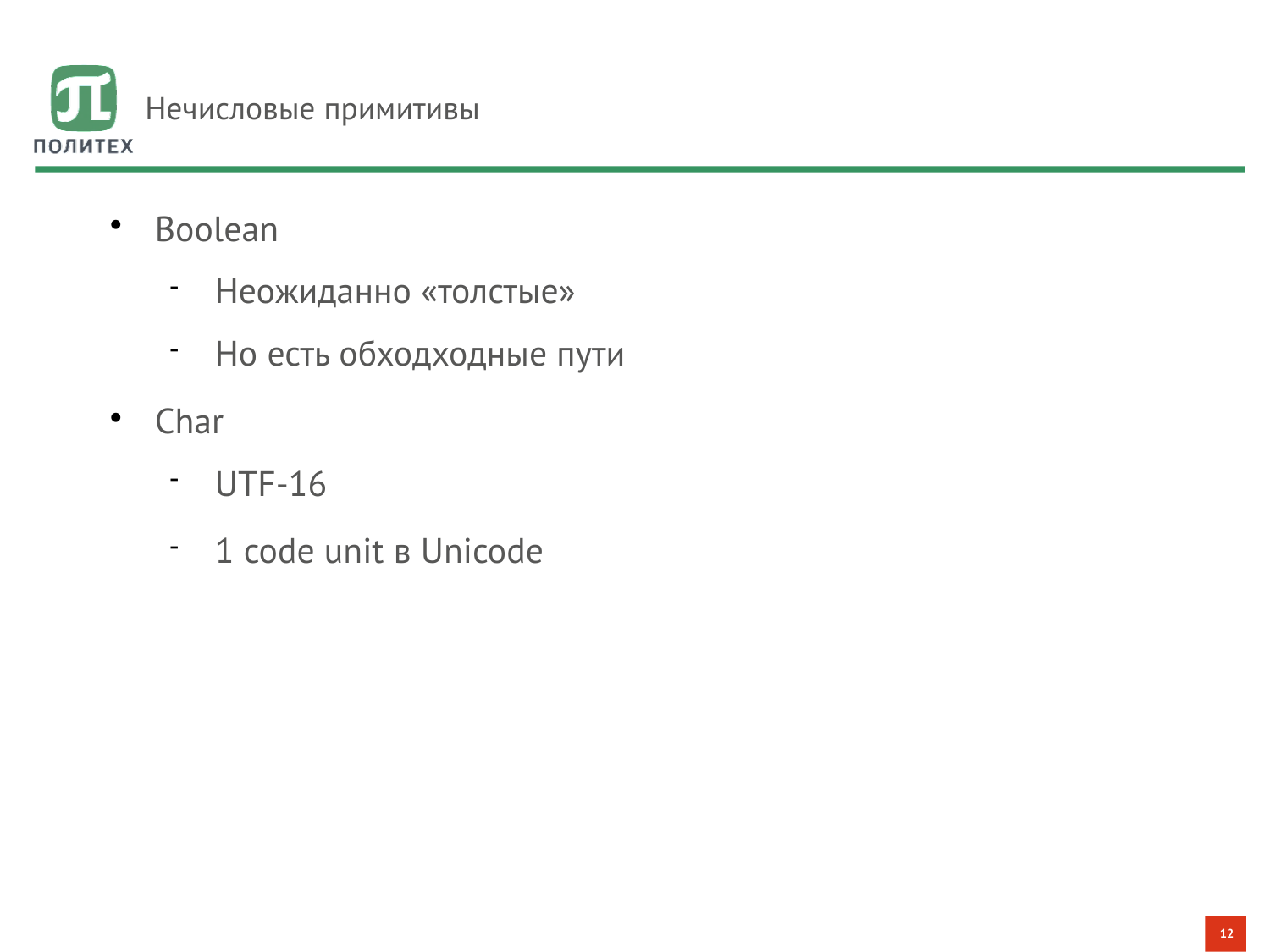

# Нечисловые примитивы
Boolean
Неожиданно «толстые»
Но есть обходходные пути
Char
UTF-16
1 code unit в Unicode
12